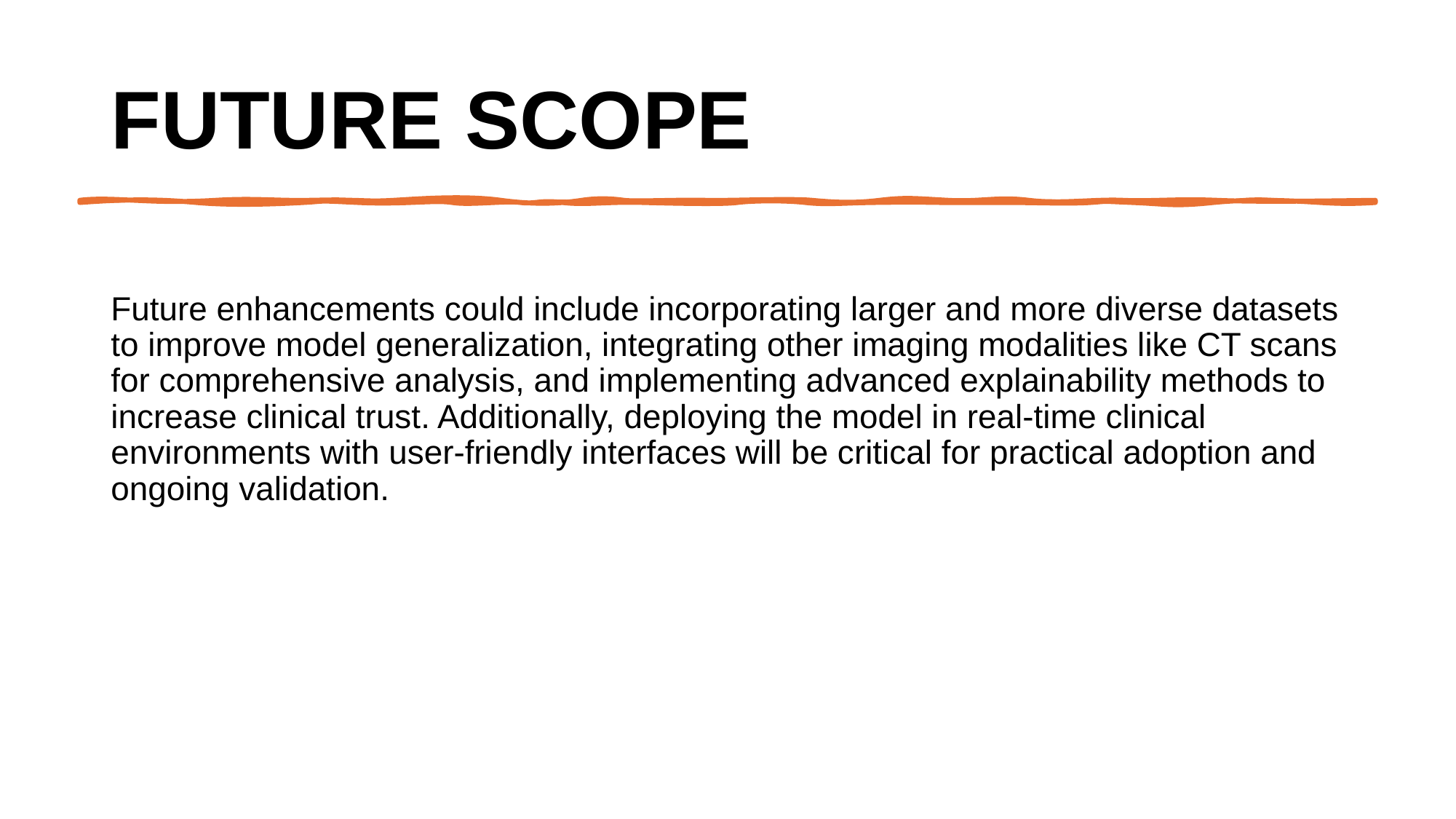

# Future scope

Future enhancements could include incorporating larger and more diverse datasets to improve model generalization, integrating other imaging modalities like CT scans for comprehensive analysis, and implementing advanced explainability methods to increase clinical trust. Additionally, deploying the model in real-time clinical environments with user-friendly interfaces will be critical for practical adoption and ongoing validation.